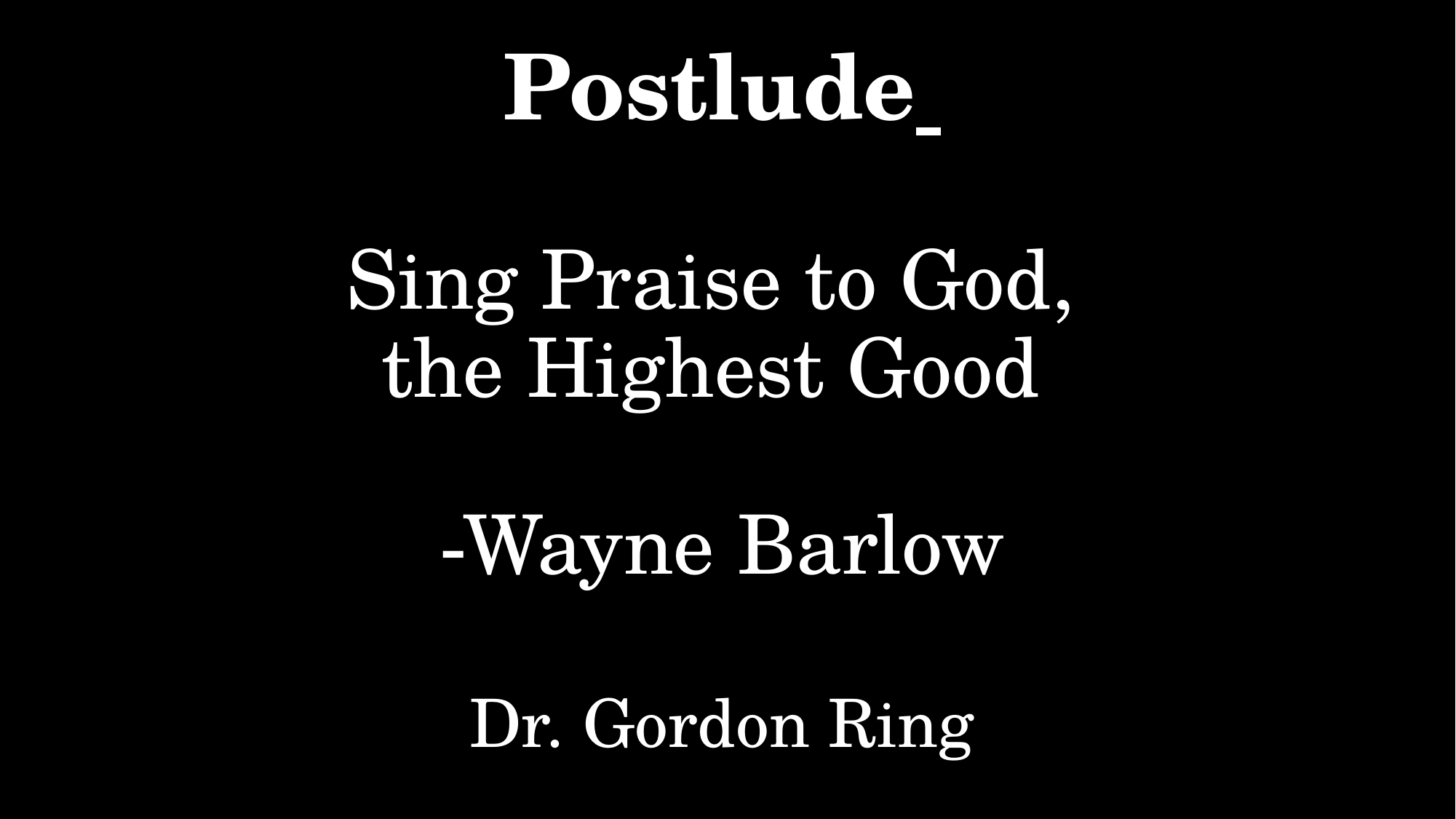

# Postlude Sing Praise to God, the Highest Good -Wayne Barlow Dr. Gordon Ring